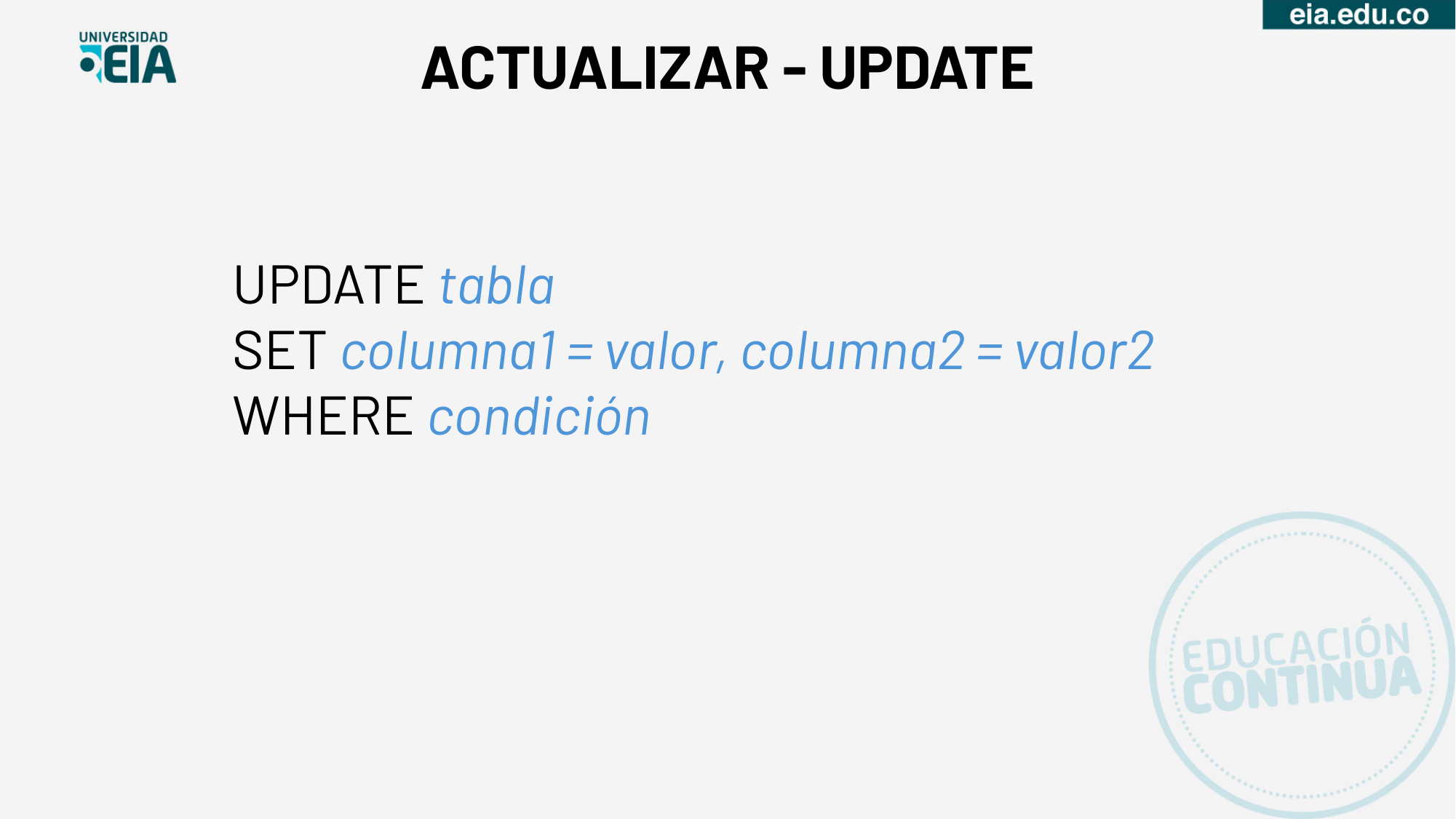

ACTUALIZAR - UPDATE
UPDATE tabla
SET columna1 = valor, columna2 = valor2
WHERE condición